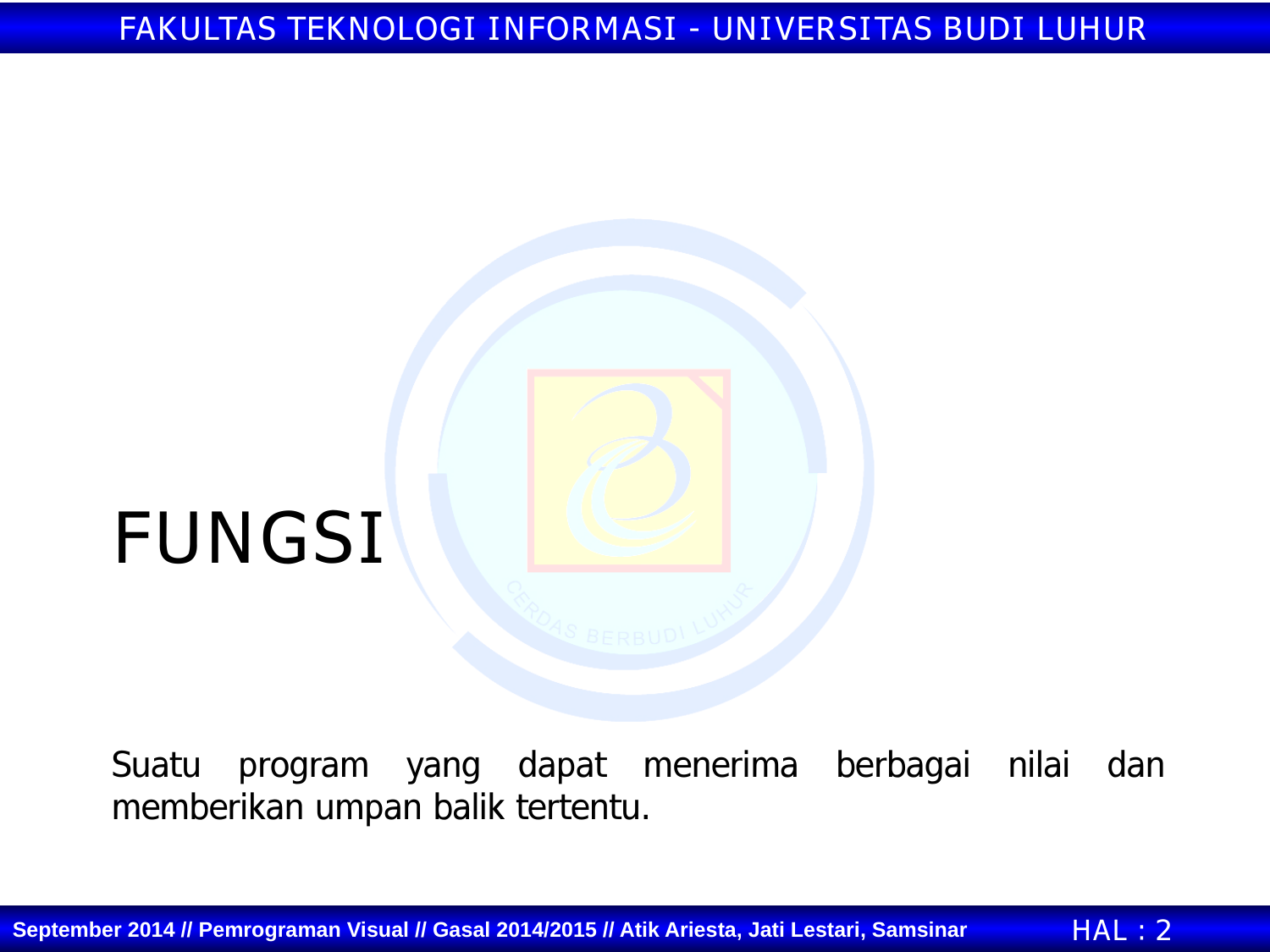

# Fungsi
Suatu program yang dapat menerima berbagai nilai dan memberikan umpan balik tertentu.